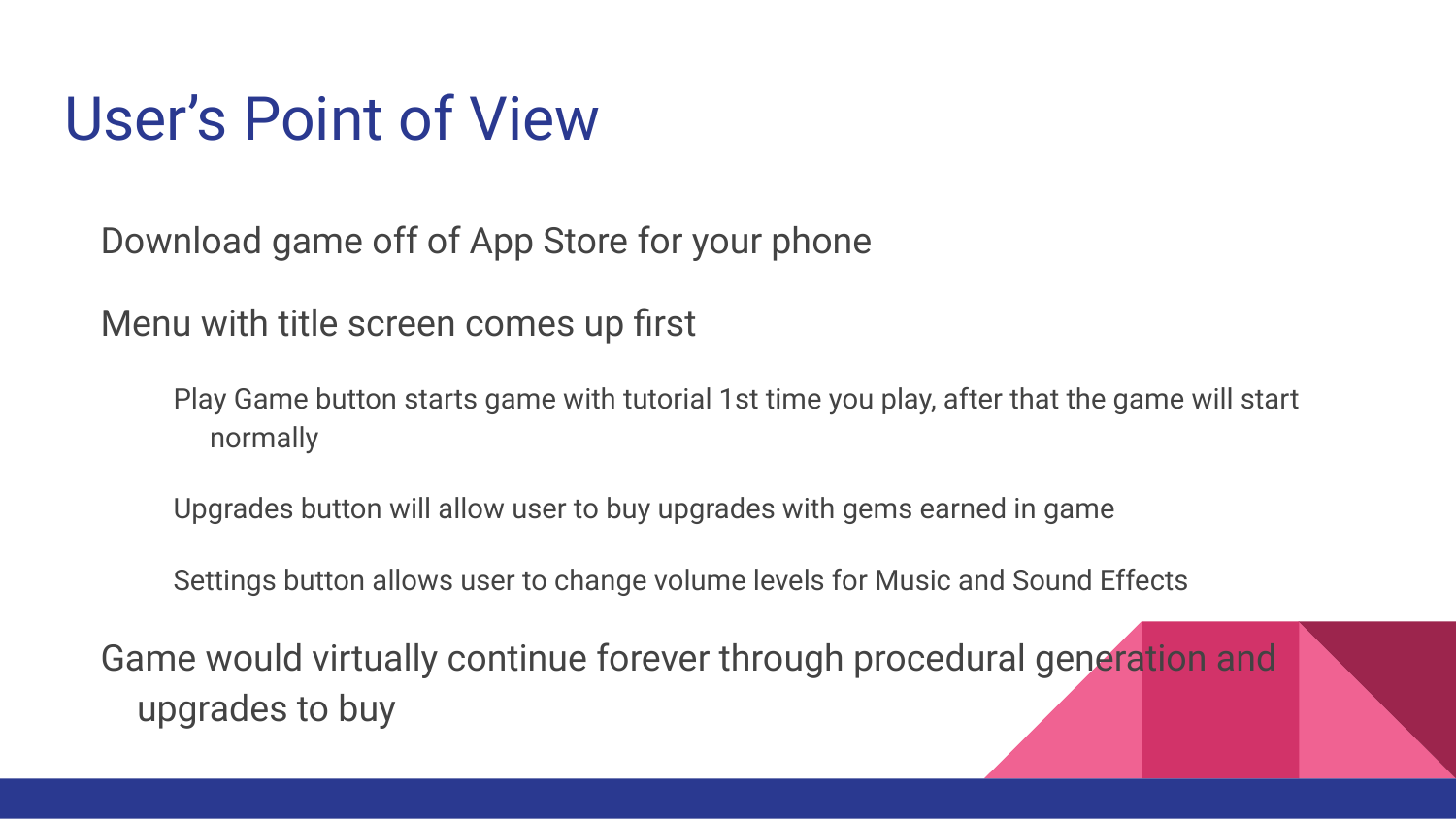

# User’s Point of View
Download game off of App Store for your phone
Menu with title screen comes up first
Play Game button starts game with tutorial 1st time you play, after that the game will start normally
Upgrades button will allow user to buy upgrades with gems earned in game
Settings button allows user to change volume levels for Music and Sound Effects
Game would virtually continue forever through procedural generation and upgrades to buy